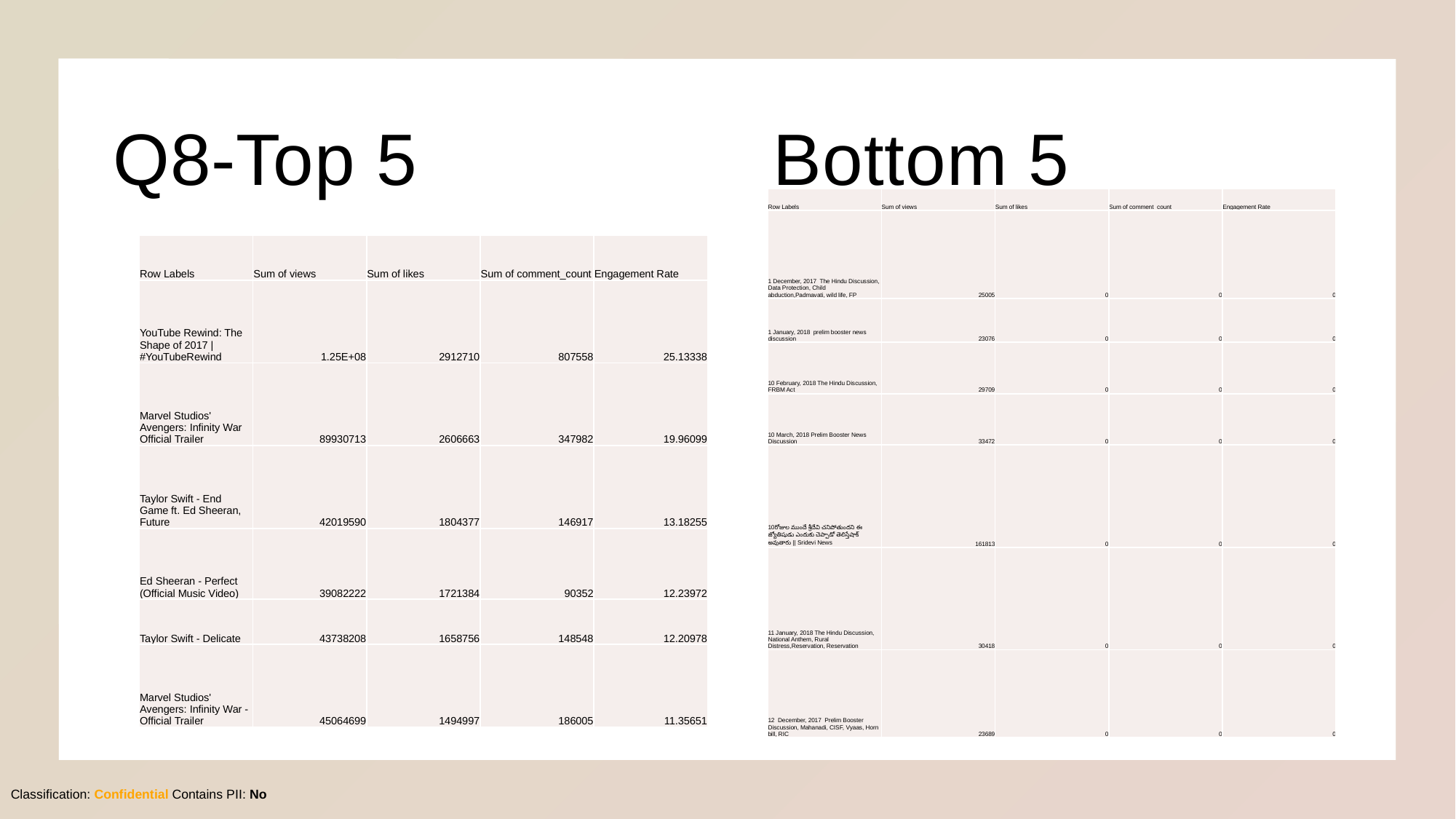

# Q8-Top 5                 Bottom 5
| Row Labels | Sum of views | Sum of likes | Sum of comment\_count | Engagement Rate |
| --- | --- | --- | --- | --- |
| 1 December, 2017 The Hindu Discussion, Data Protection, Child abduction,Padmavati, wild life, FP | 25005 | 0 | 0 | 0 |
| 1 January, 2018 prelim booster news discussion | 23076 | 0 | 0 | 0 |
| 10 February, 2018 The Hindu Discussion, FRBM Act | 29709 | 0 | 0 | 0 |
| 10 March, 2018 Prelim Booster News Discussion | 33472 | 0 | 0 | 0 |
| 10రోజుల ముందే శ్రీదేవి చనిపోతుందని ఈ జ్యోతిషుడు ఎందుకు చెప్పాడో తెలిస్తేషాక్ అవుతారు || Sridevi News | 161813 | 0 | 0 | 0 |
| 11 January, 2018 The Hindu Discussion, National Anthem, Rural Distress,Reservation, Reservation | 30418 | 0 | 0 | 0 |
| 12 December, 2017 Prelim Booster Discussion, Mahanadi, CISF, Vyaas, Horn bill, RIC | 23689 | 0 | 0 | 0 |
| Row Labels | Sum of views | Sum of likes | Sum of comment\_count | Engagement Rate |
| --- | --- | --- | --- | --- |
| YouTube Rewind: The Shape of 2017 | #YouTubeRewind | 1.25E+08 | 2912710 | 807558 | 25.13338 |
| Marvel Studios' Avengers: Infinity War Official Trailer | 89930713 | 2606663 | 347982 | 19.96099 |
| Taylor Swift - End Game ft. Ed Sheeran, Future | 42019590 | 1804377 | 146917 | 13.18255 |
| Ed Sheeran - Perfect (Official Music Video) | 39082222 | 1721384 | 90352 | 12.23972 |
| Taylor Swift - Delicate | 43738208 | 1658756 | 148548 | 12.20978 |
| Marvel Studios' Avengers: Infinity War - Official Trailer | 45064699 | 1494997 | 186005 | 11.35651 |